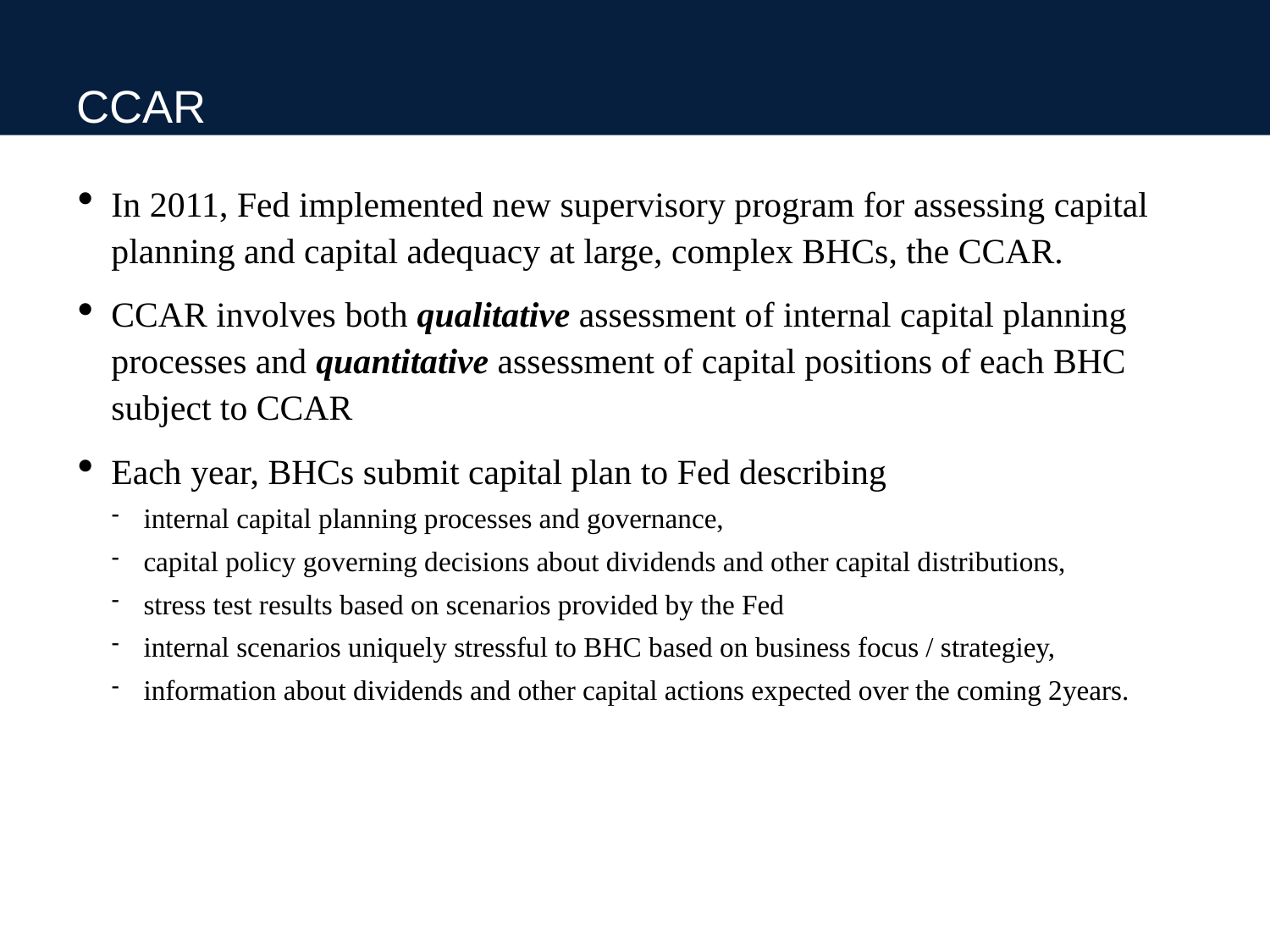

# CCAR
In 2011, Fed implemented new supervisory program for assessing capital planning and capital adequacy at large, complex BHCs, the CCAR.
CCAR involves both qualitative assessment of internal capital planning processes and quantitative assessment of capital positions of each BHC subject to CCAR
Each year, BHCs submit capital plan to Fed describing
internal capital planning processes and governance,
capital policy governing decisions about dividends and other capital distributions,
stress test results based on scenarios provided by the Fed
internal scenarios uniquely stressful to BHC based on business focus / strategiey,
information about dividends and other capital actions expected over the coming 2years.